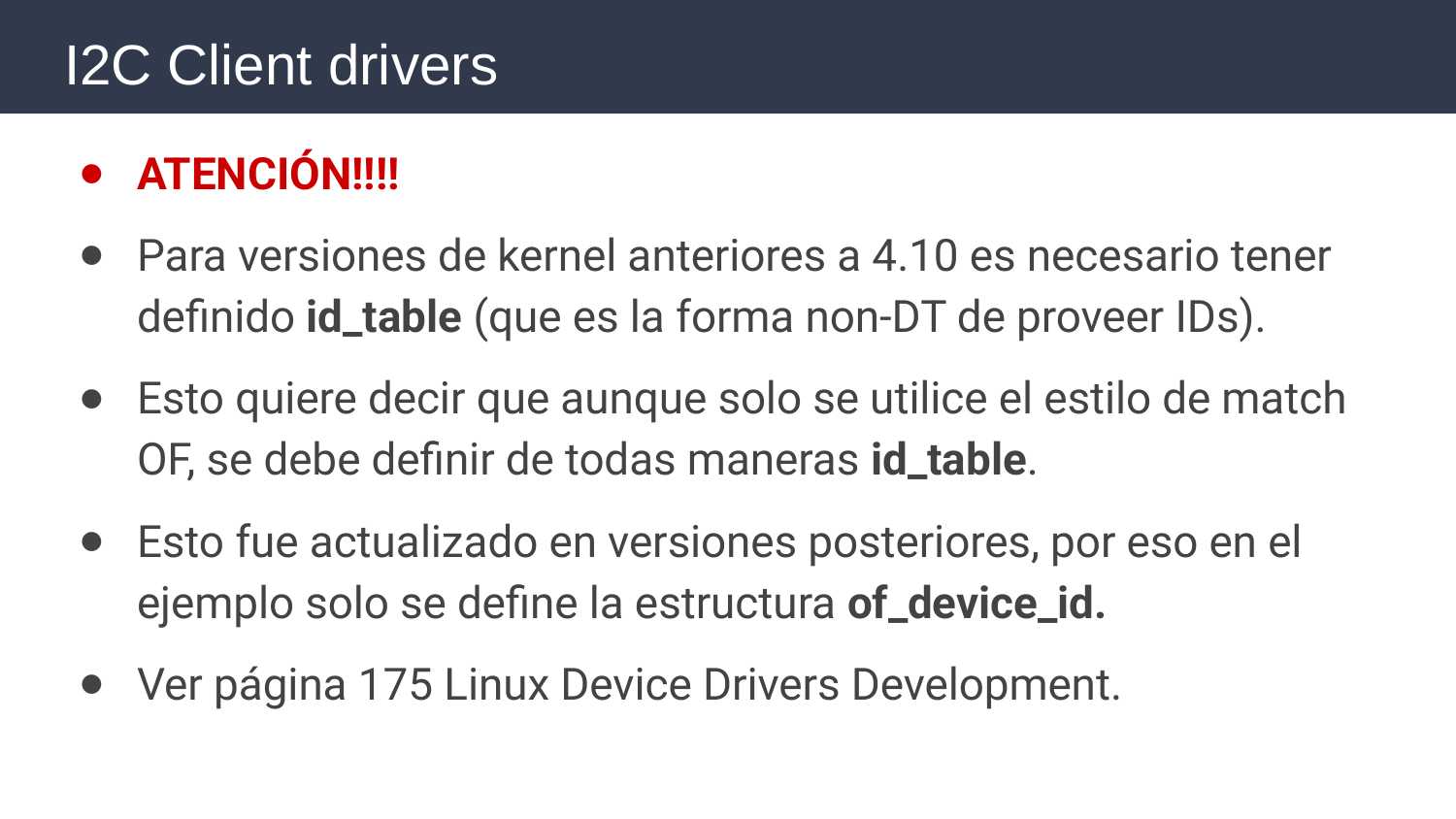

# I2C Client drivers

ATENCIÓN!!!!
Para versiones de kernel anteriores a 4.10 es necesario tener definido id_table (que es la forma non-DT de proveer IDs).
Esto quiere decir que aunque solo se utilice el estilo de match OF, se debe definir de todas maneras id_table.
Esto fue actualizado en versiones posteriores, por eso en el ejemplo solo se define la estructura of_device_id.
Ver página 175 Linux Device Drivers Development.